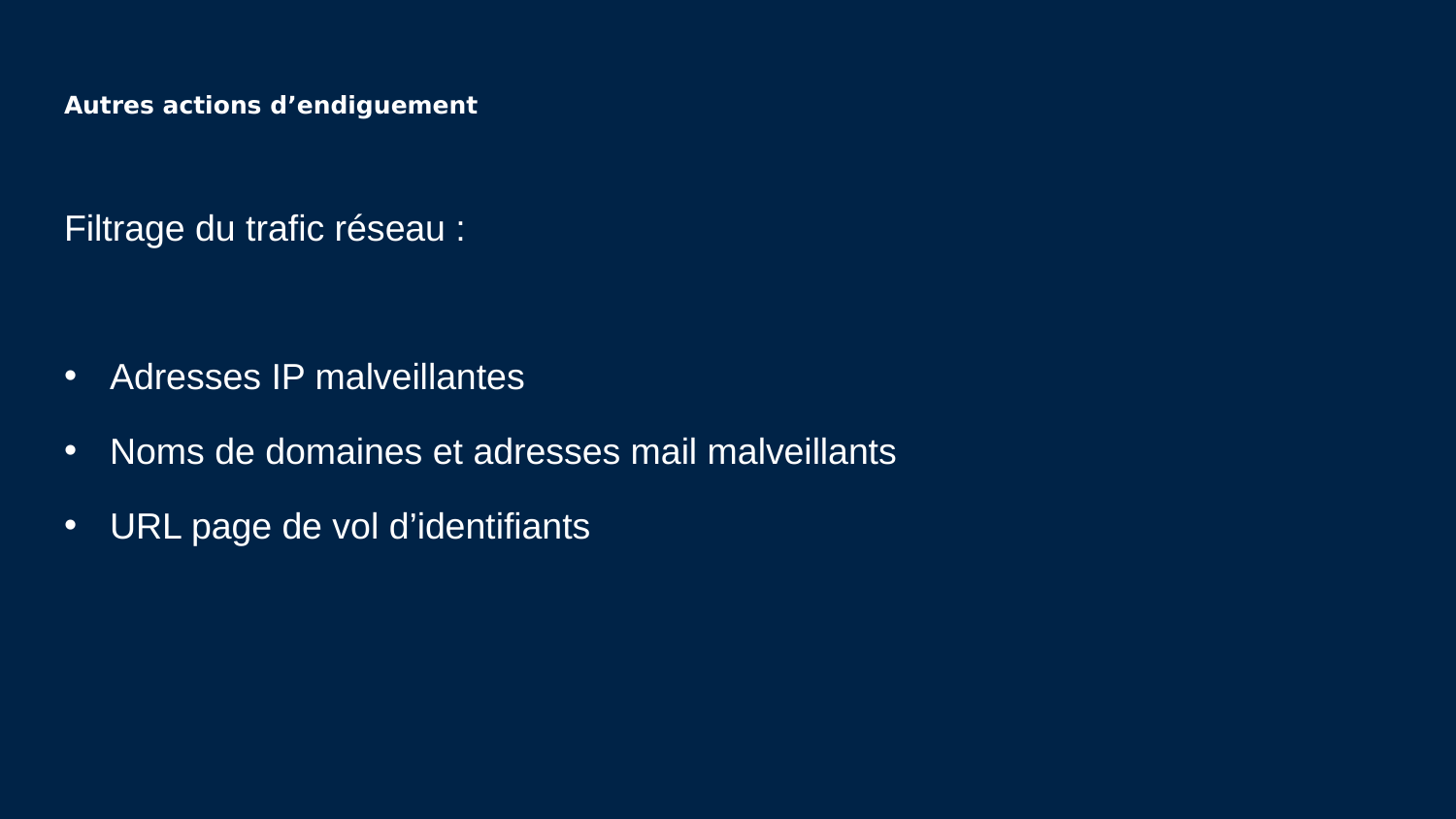

# Autres actions d’endiguement
Filtrage du trafic réseau :

Adresses IP malveillantes
Noms de domaines et adresses mail malveillants
URL page de vol d’identifiants